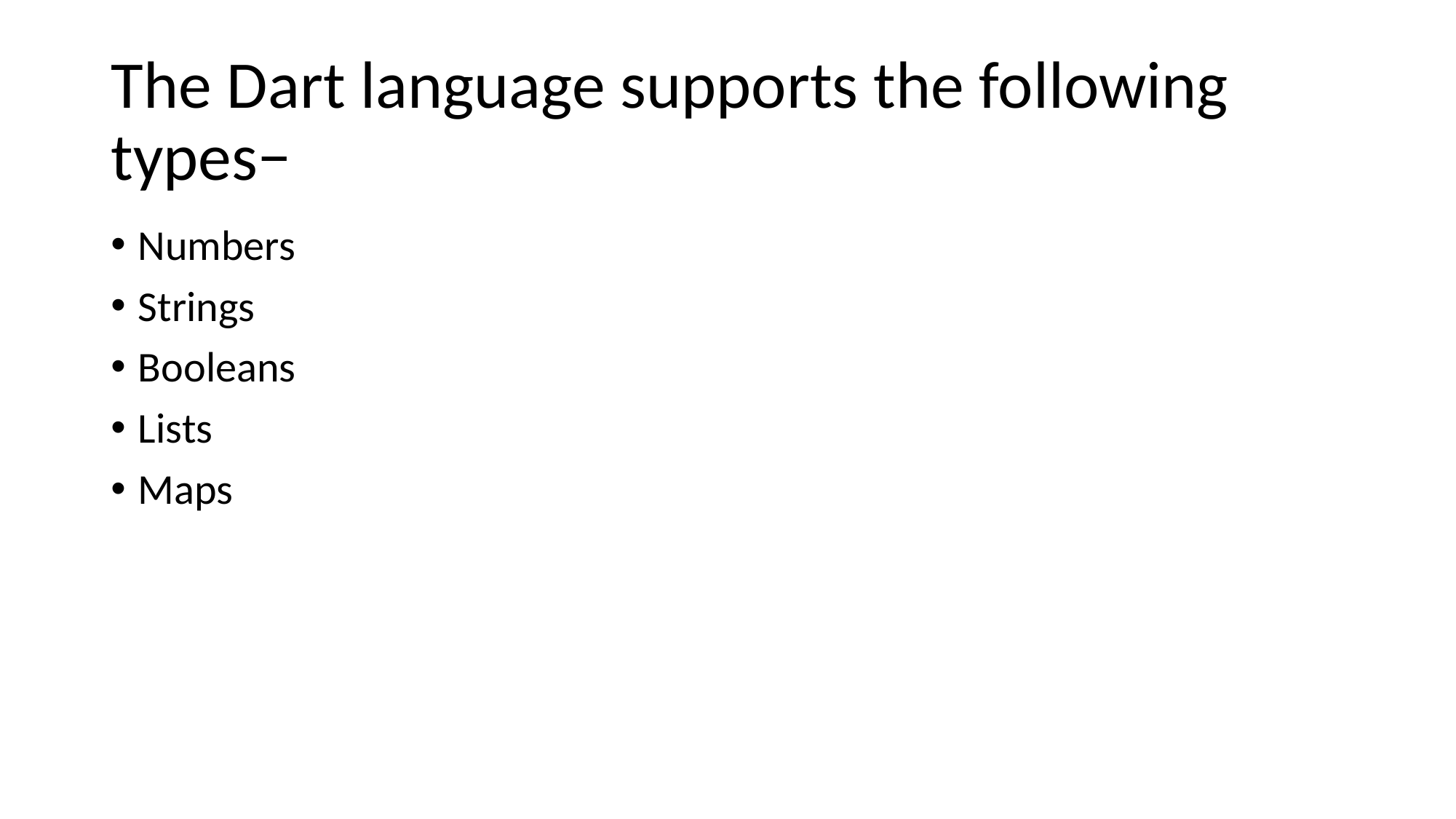

# The Dart language supports the following types−
Numbers
Strings
Booleans
Lists
Maps